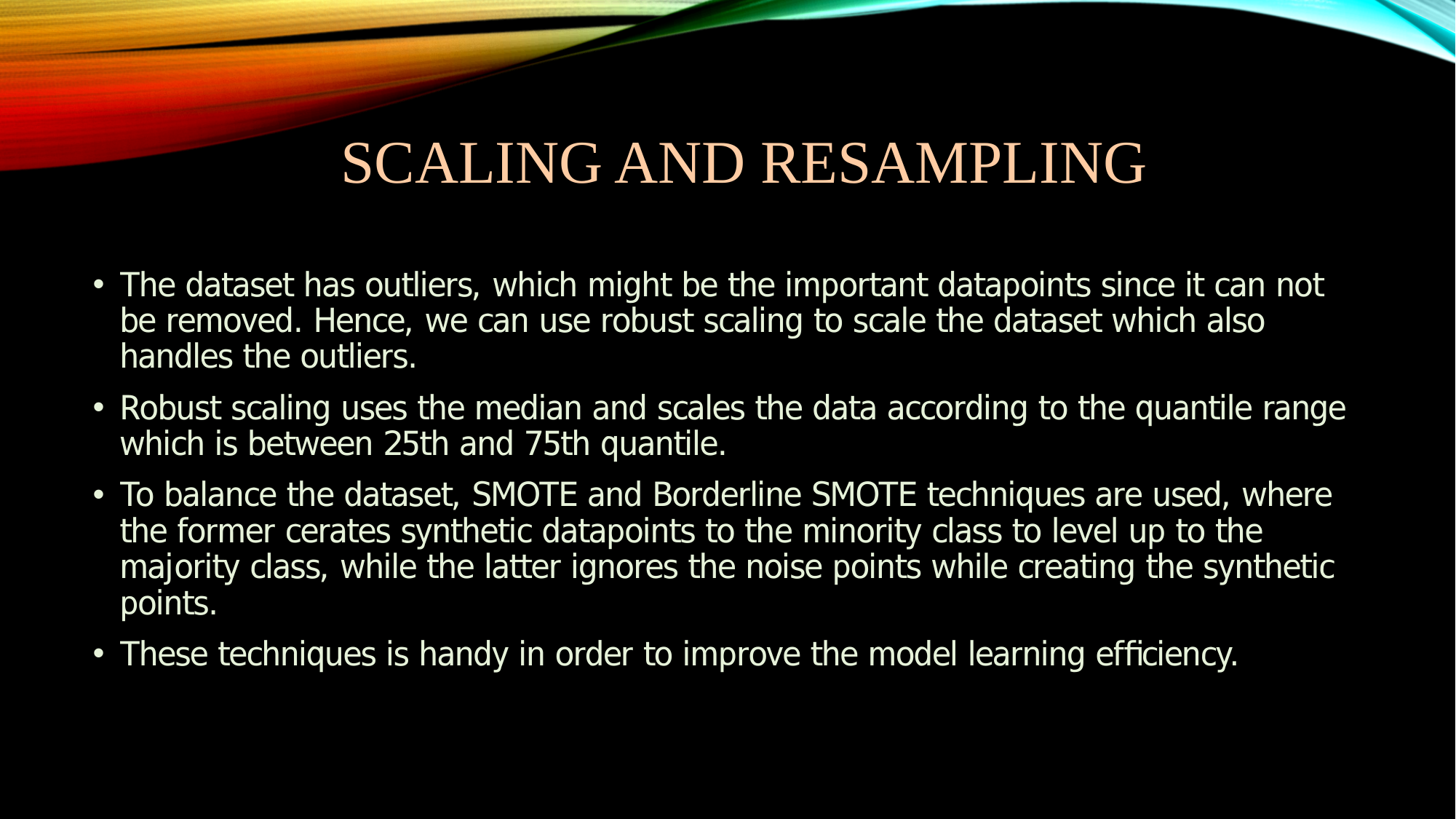

# Scaling and resampling
The dataset has outliers, which might be the important datapoints since it can not be removed. Hence, we can use robust scaling to scale the dataset which also handles the outliers.
Robust scaling uses the median and scales the data according to the quantile range which is between 25th and 75th quantile.
To balance the dataset, SMOTE and Borderline SMOTE techniques are used, where the former cerates synthetic datapoints to the minority class to level up to the majority class, while the latter ignores the noise points while creating the synthetic points.
These techniques is handy in order to improve the model learning efficiency.